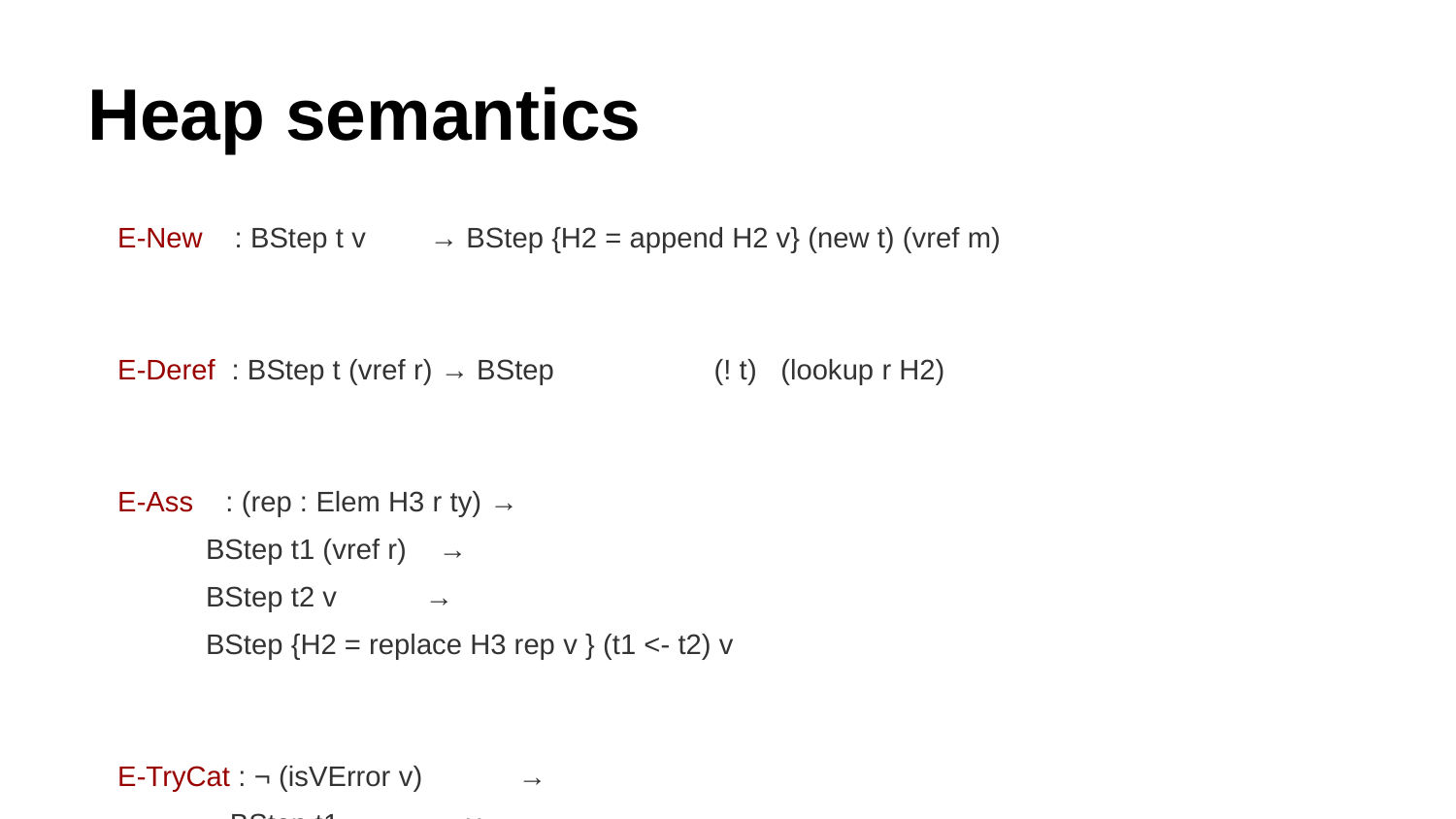

# Heap semantics
E-New    : BStep t v        → BStep {H2 = append H2 v} (new t) (vref m)

E-Deref  : BStep t (vref r) → BStep                    (! t)   (lookup r H2)

E-Ass    : (rep : Elem H3 r ty) →
           BStep t1 (vref r)    →
           BStep t2 v           →
           BStep {H2 = replace H3 rep v } (t1 <- t2) v

E-TryCat : ¬ (isVError v)            →
           BStep t1                v →
           BStep (try t1 catch t2) v